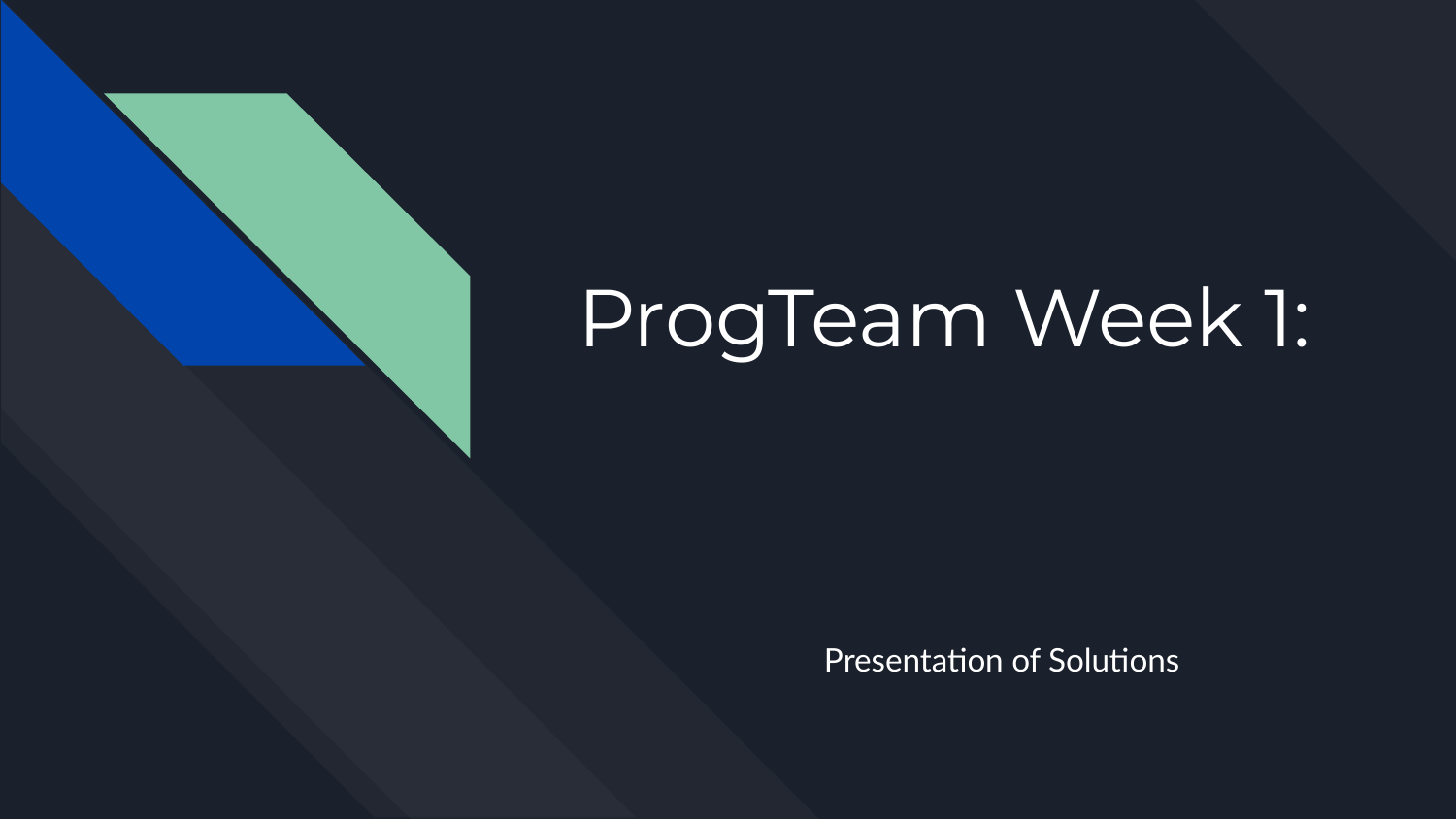

# ProgTeam Week 1:

Presentation of Solutions